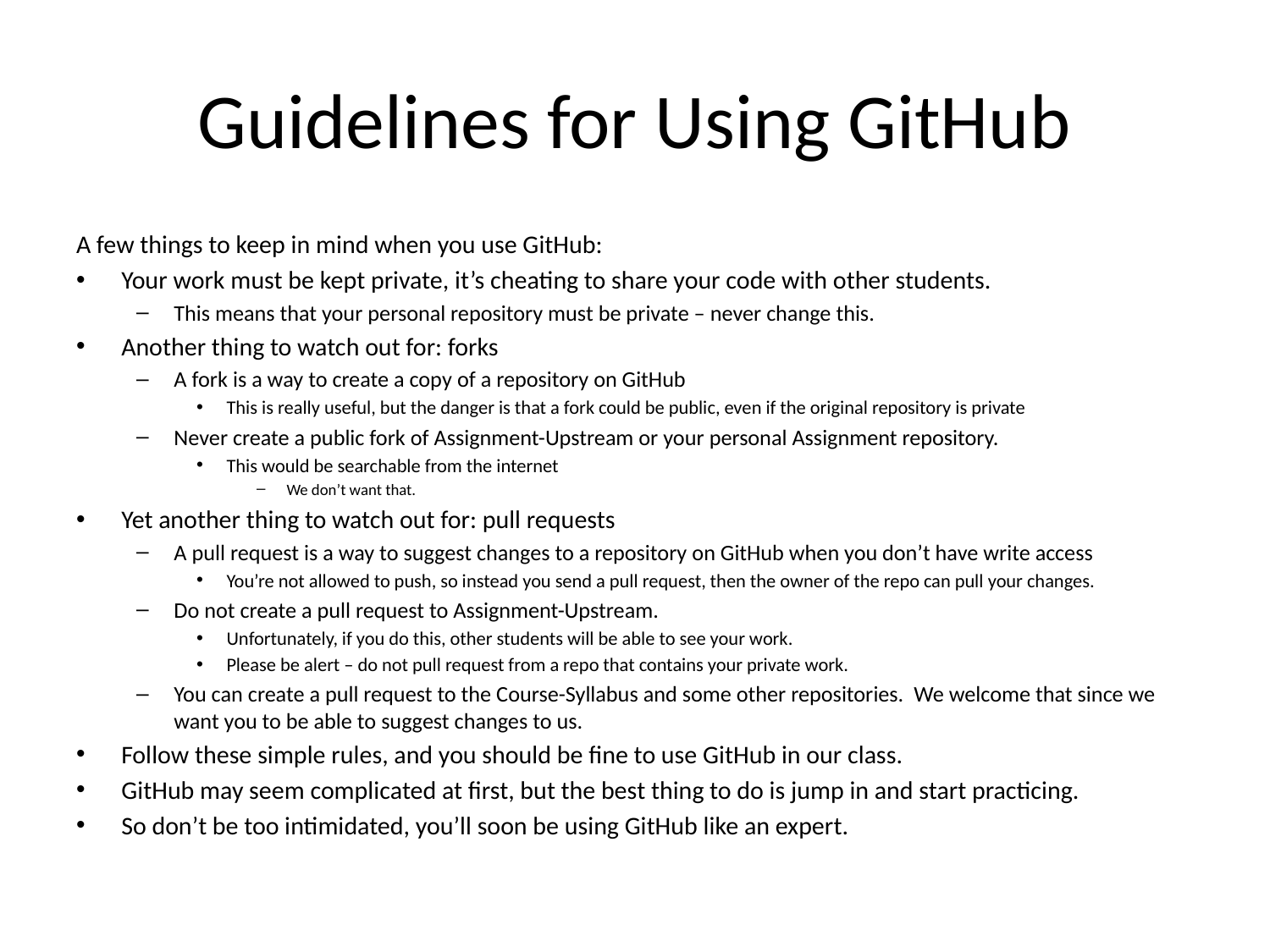

# Guidelines for Using GitHub
A few things to keep in mind when you use GitHub:
Your work must be kept private, it’s cheating to share your code with other students.
This means that your personal repository must be private – never change this.
Another thing to watch out for: forks
A fork is a way to create a copy of a repository on GitHub
This is really useful, but the danger is that a fork could be public, even if the original repository is private
Never create a public fork of Assignment-Upstream or your personal Assignment repository.
This would be searchable from the internet
We don’t want that.
Yet another thing to watch out for: pull requests
A pull request is a way to suggest changes to a repository on GitHub when you don’t have write access
You’re not allowed to push, so instead you send a pull request, then the owner of the repo can pull your changes.
Do not create a pull request to Assignment-Upstream.
Unfortunately, if you do this, other students will be able to see your work.
Please be alert – do not pull request from a repo that contains your private work.
You can create a pull request to the Course-Syllabus and some other repositories.  We welcome that since we want you to be able to suggest changes to us.
Follow these simple rules, and you should be fine to use GitHub in our class.
GitHub may seem complicated at first, but the best thing to do is jump in and start practicing.
So don’t be too intimidated, you’ll soon be using GitHub like an expert.